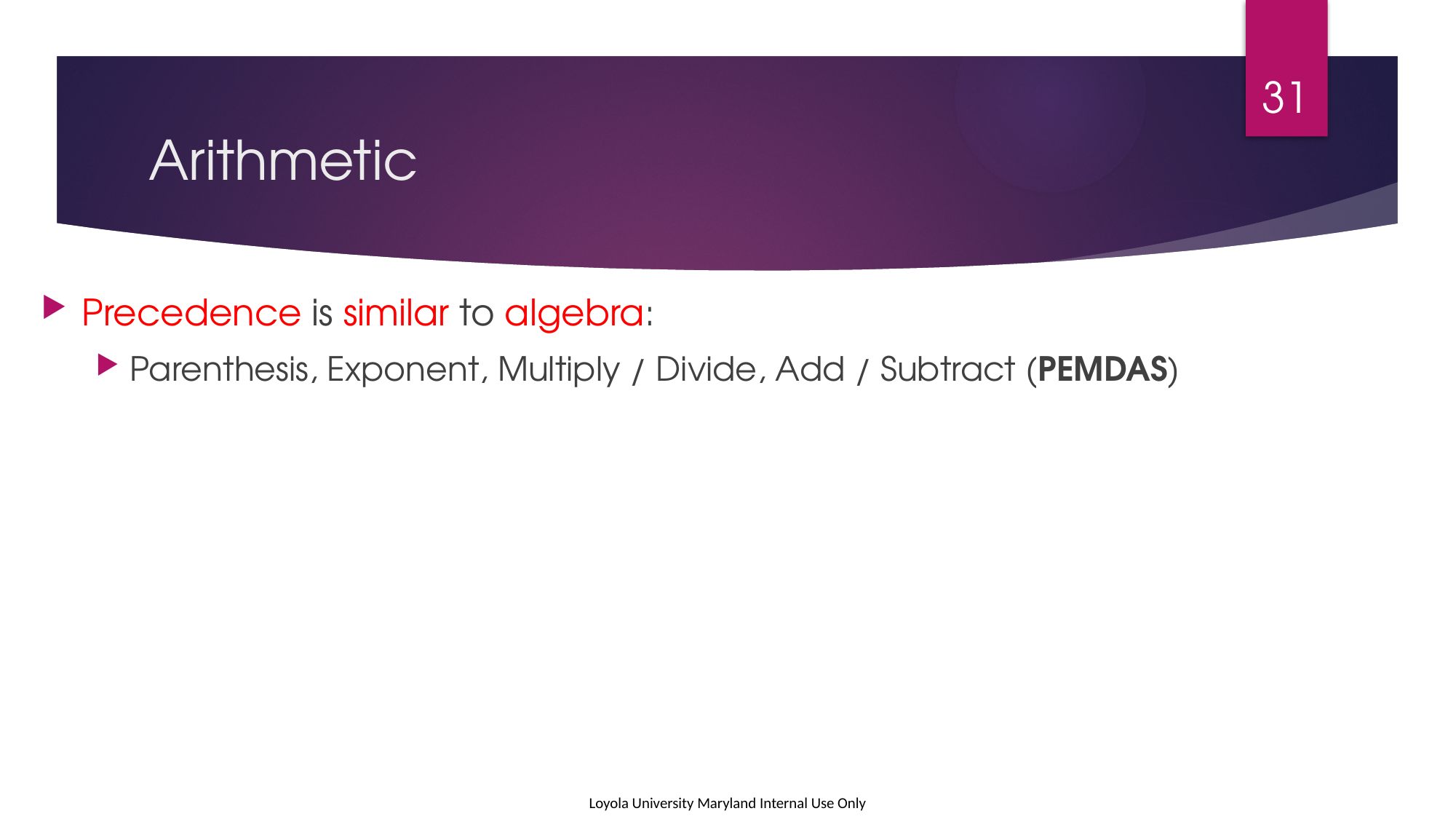

31
# Arithmetic
Precedence is similar to algebra:
Parenthesis, Exponent, Multiply / Divide, Add / Subtract (PEMDAS)